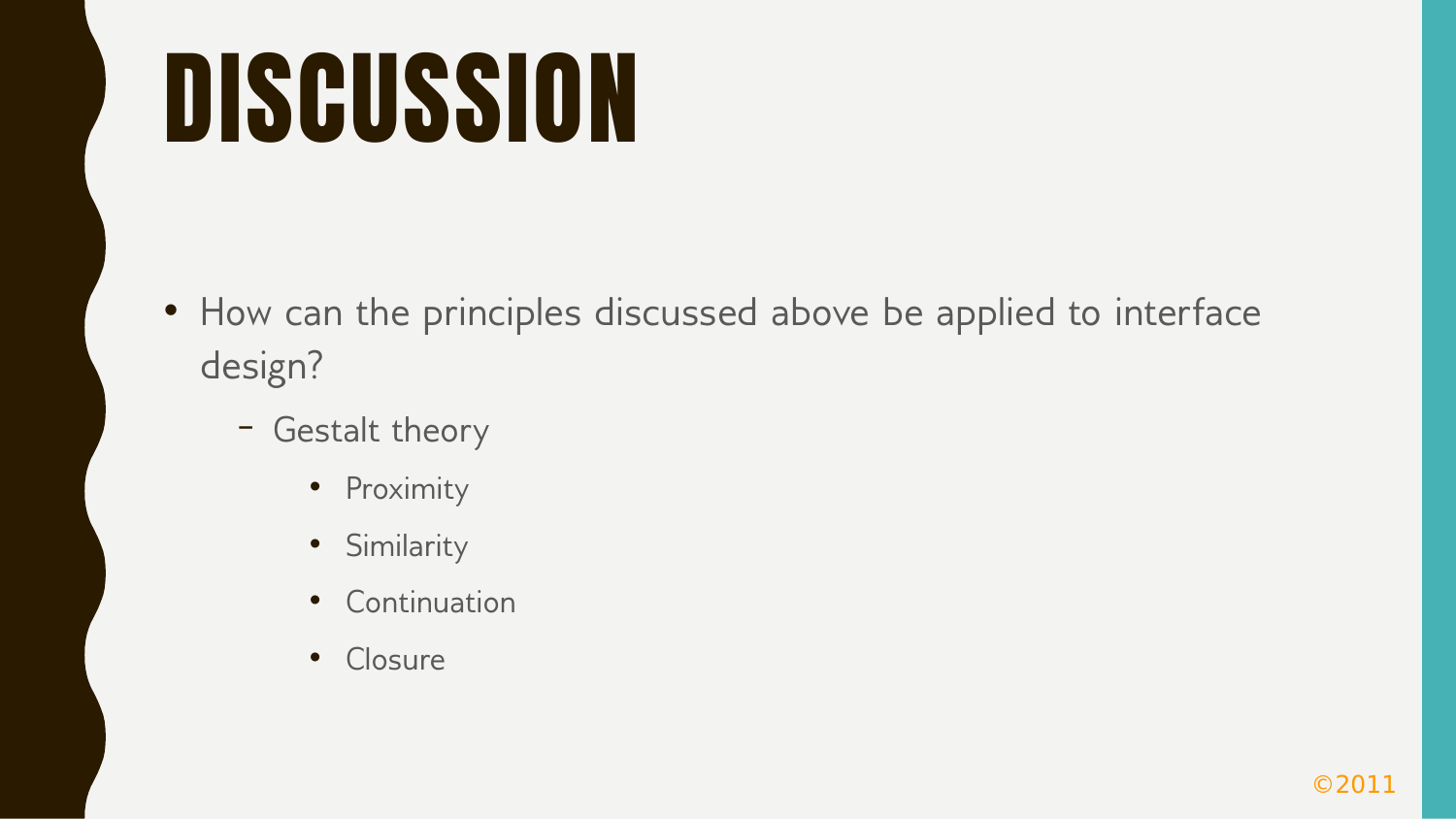

# Discussion
How can the principles discussed above be applied to interface design?
Gestalt theory
Proximity
Similarity
Continuation
Closure